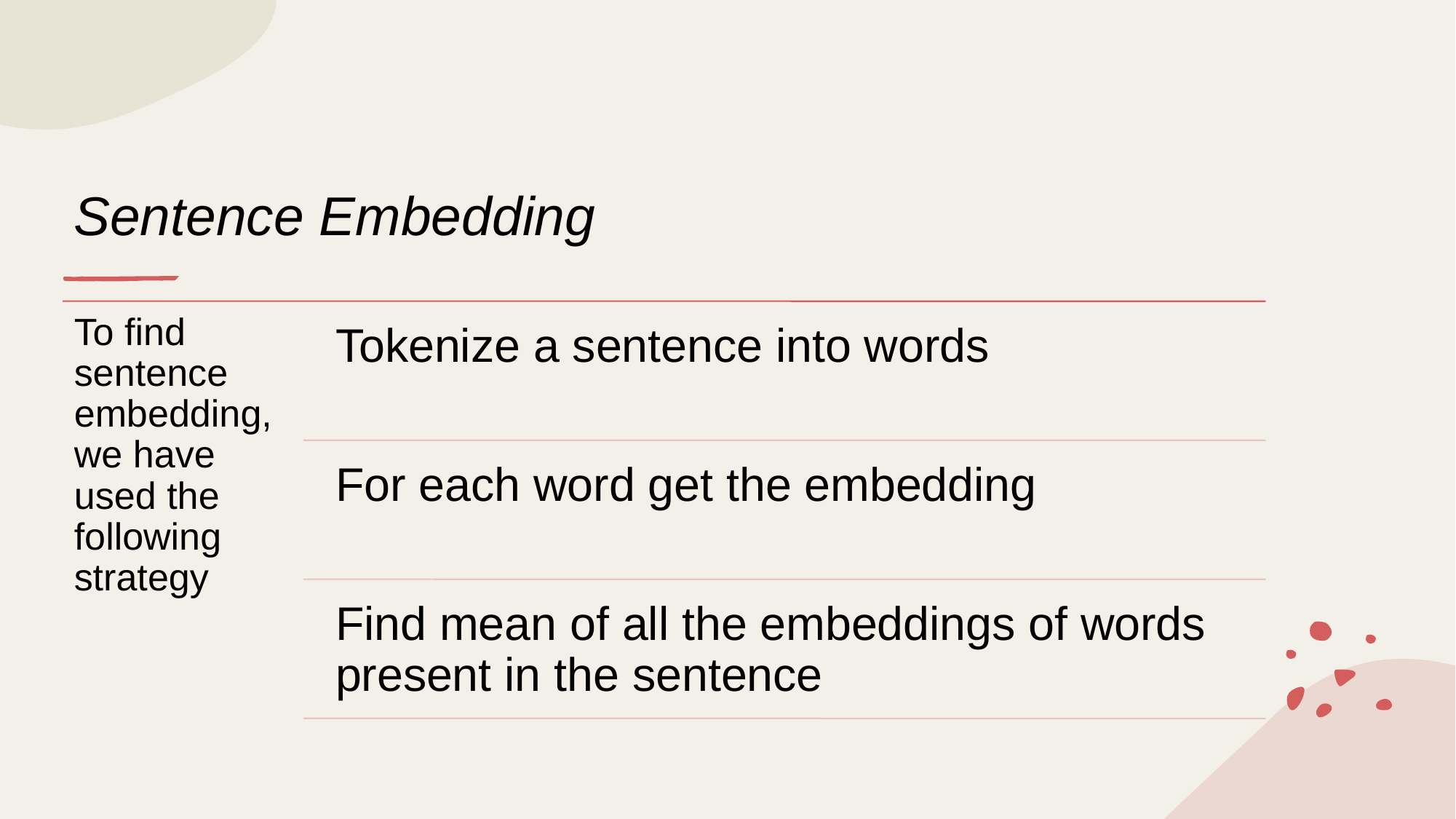

# Sentence Embedding
To find sentence embedding, we have used the following strategy
Tokenize a sentence into words
For each word get the embedding
Find mean of all the embeddings of words present in the sentence